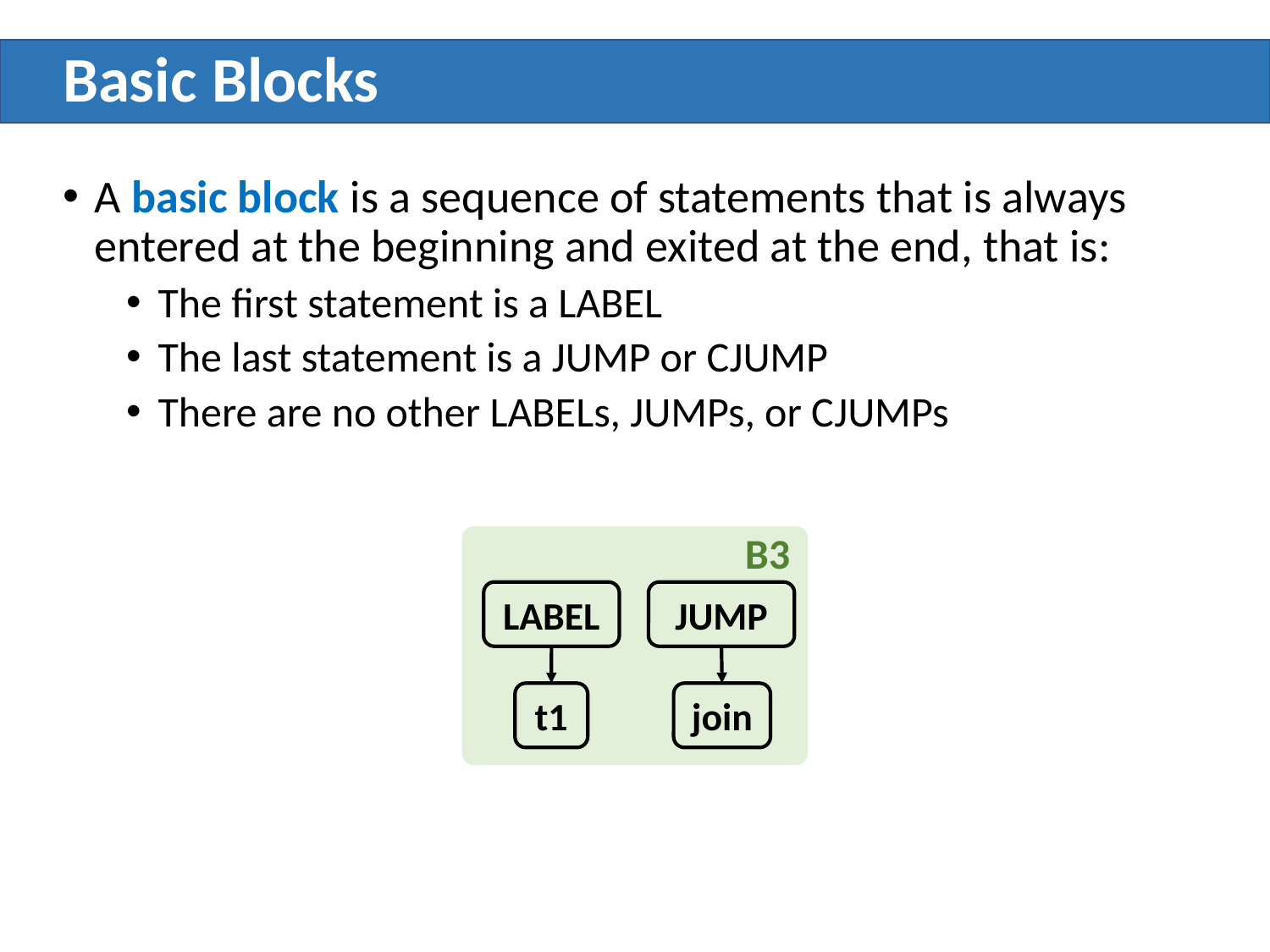

# Basic Blocks
A basic block is a sequence of statements that is always entered at the beginning and exited at the end, that is:
The first statement is a LABEL
The last statement is a JUMP or CJUMP
There are no other LABELs, JUMPs, or CJUMPs
B3

LABEL
JUMP
t1
join